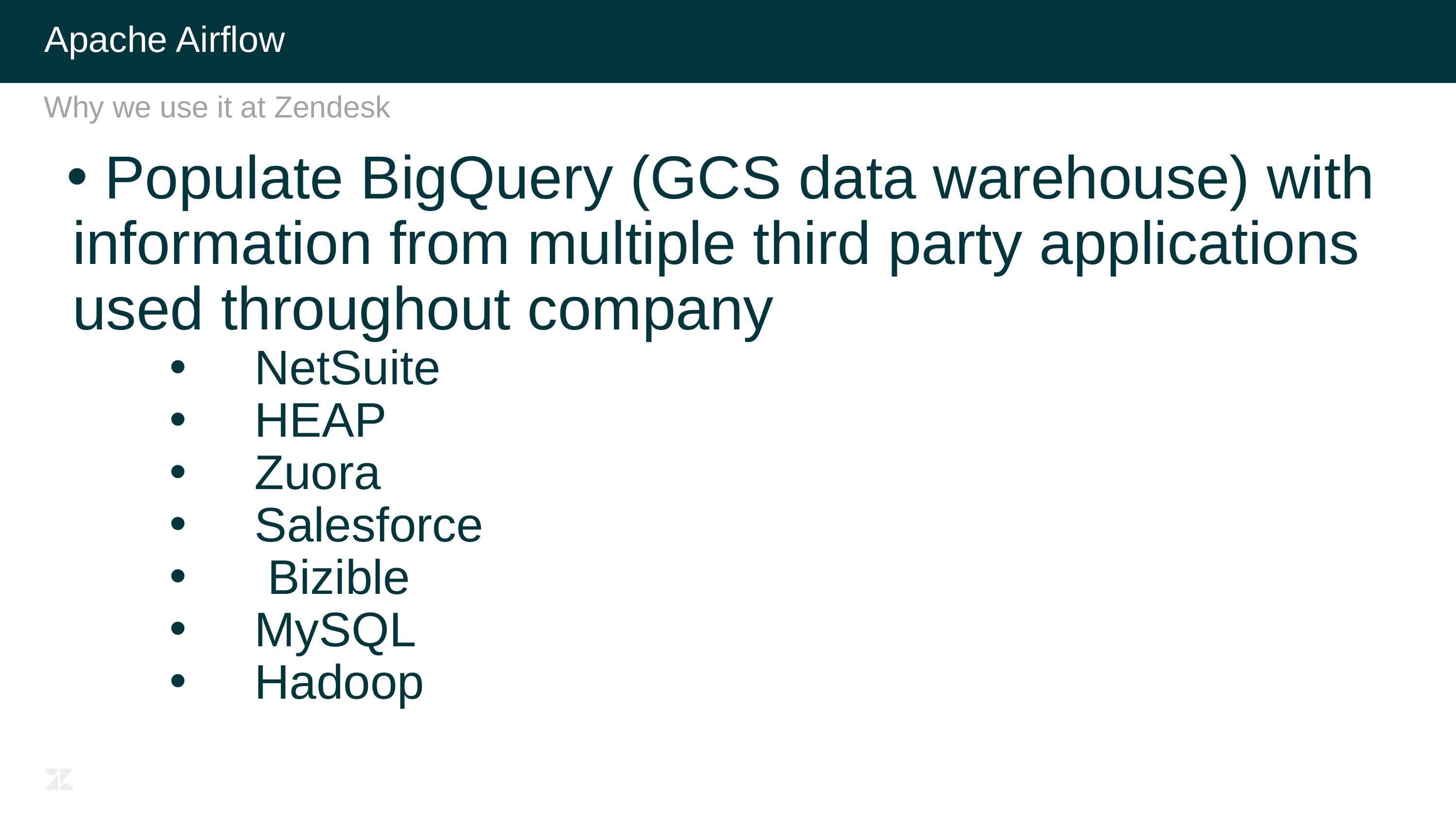

# Apache Airflow
Why we use it at Zendesk
 Populate BigQuery (GCS data warehouse) with information from multiple third party applications used throughout company
 	NetSuite
 	HEAP
 	Zuora
 	Salesforce
      Bizible
 	MySQL
 	Hadoop